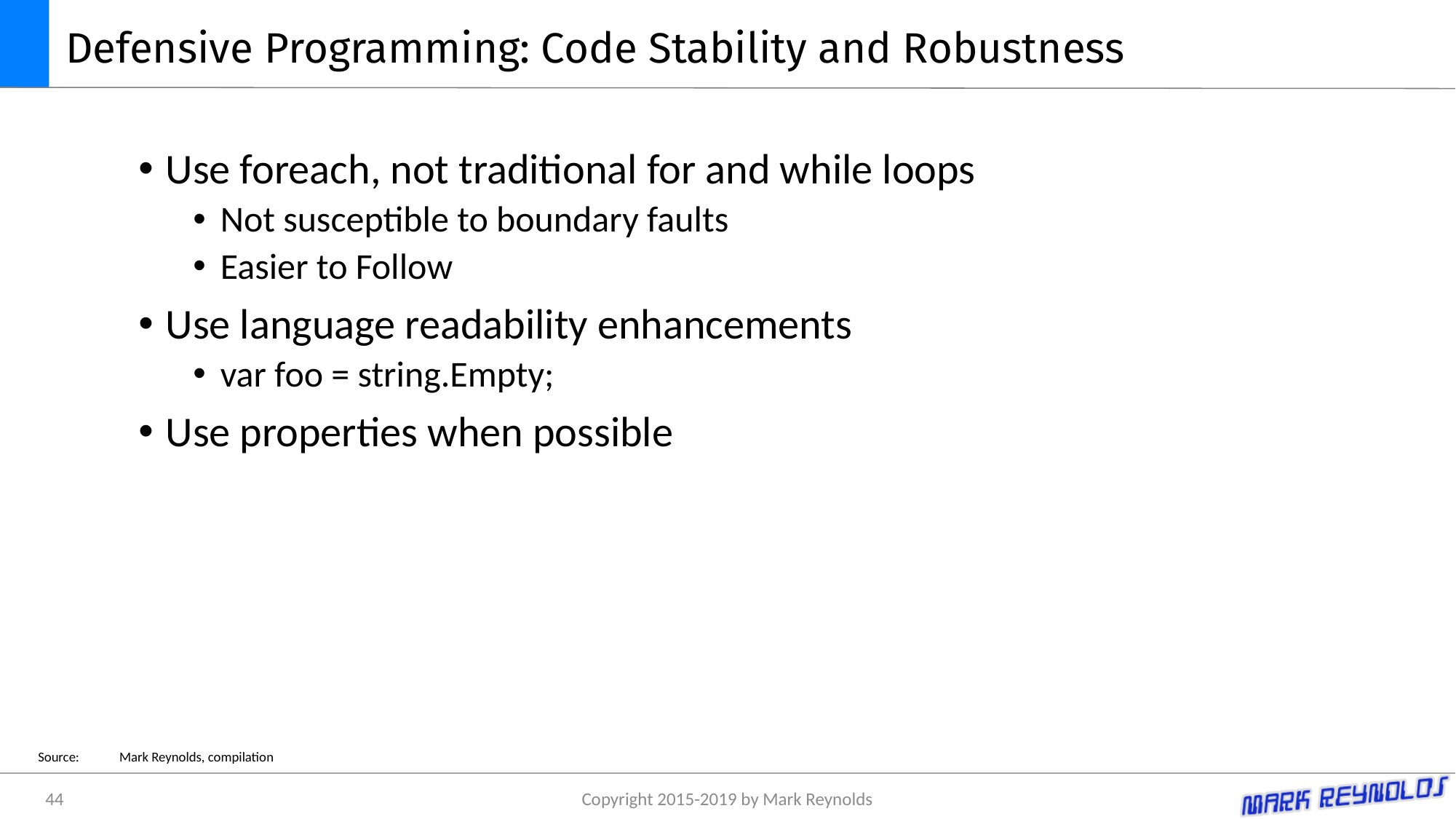

# Defensive Programming: Code Stability and Robustness
Use foreach, not traditional for and while loops
Not susceptible to boundary faults
Easier to Follow
Use language readability enhancements
var foo = string.Empty;
Use properties when possible
Source:	Mark Reynolds, compilation
44
Copyright 2015-2019 by Mark Reynolds